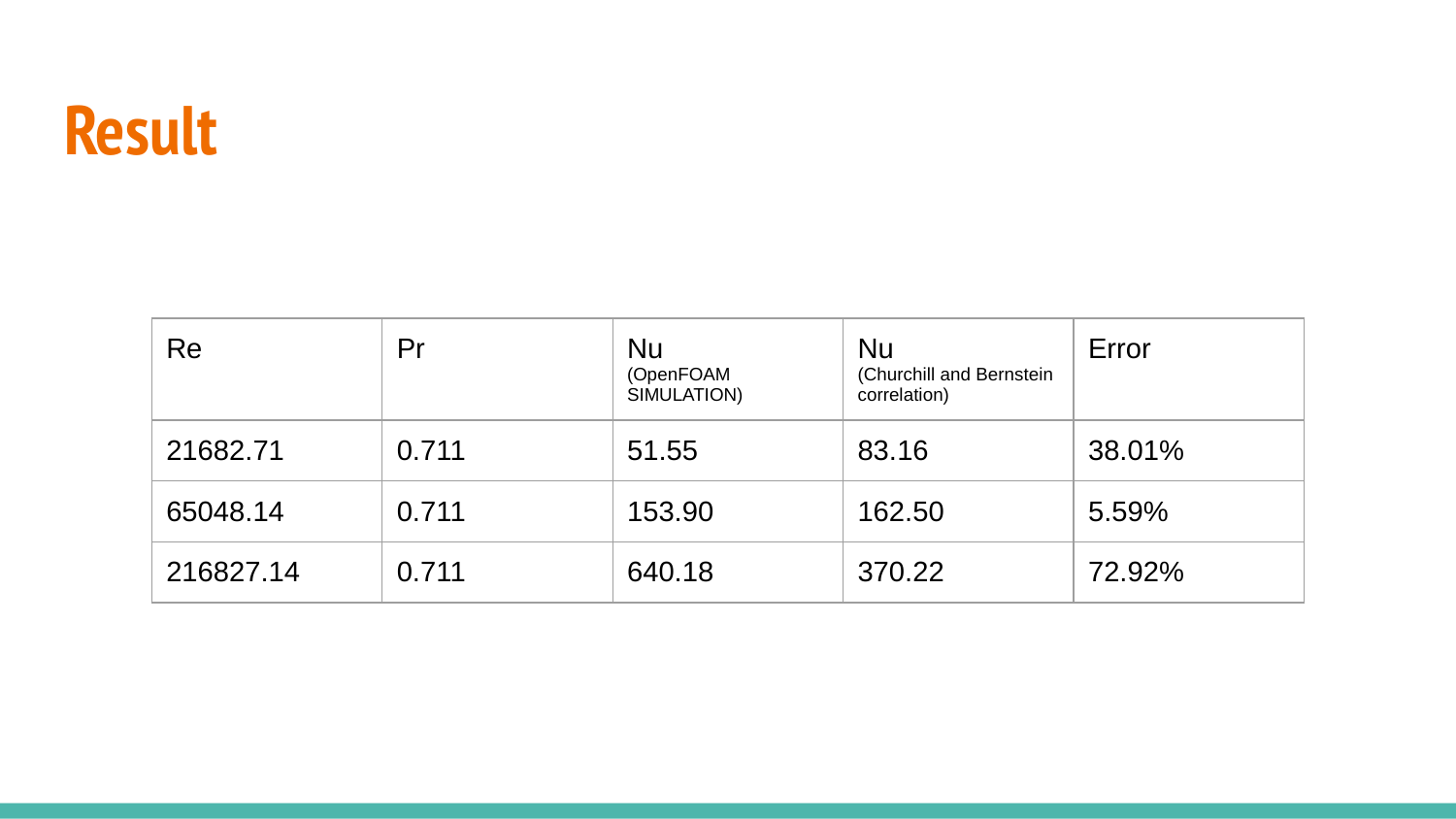

# Result
| Re | Pr | Nu (OpenFOAM SIMULATION) | Nu (Churchill and Bernstein correlation) | Error |
| --- | --- | --- | --- | --- |
| 21682.71 | 0.711 | 51.55 | 83.16 | 38.01% |
| 65048.14 | 0.711 | 153.90 | 162.50 | 5.59% |
| 216827.14 | 0.711 | 640.18 | 370.22 | 72.92% |